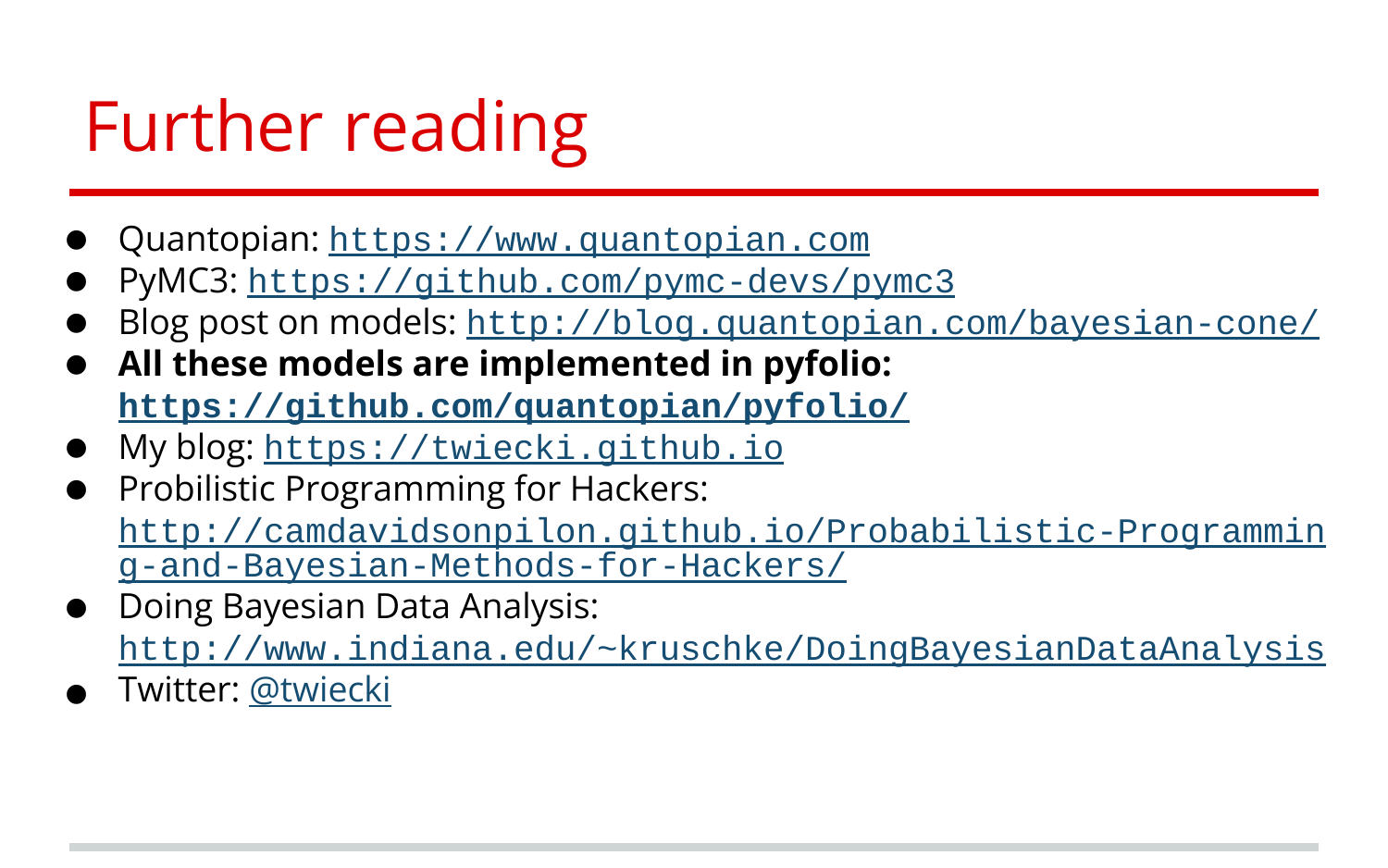

# Further reading
Quantopian: https://www.quantopian.com
PyMC3: https://github.com/pymc-devs/pymc3
Blog post on models: http://blog.quantopian.com/bayesian-cone/
All these models are implemented in pyfolio: https://github.com/quantopian/pyfolio/
My blog: https://twiecki.github.io
Probilistic Programming for Hackers: http://camdavidsonpilon.github.io/Probabilistic-Programming-and-Bayesian-Methods-for-Hackers/
Doing Bayesian Data Analysis: http://www.indiana.edu/~kruschke/DoingBayesianDataAnalysis
Twitter: @twiecki